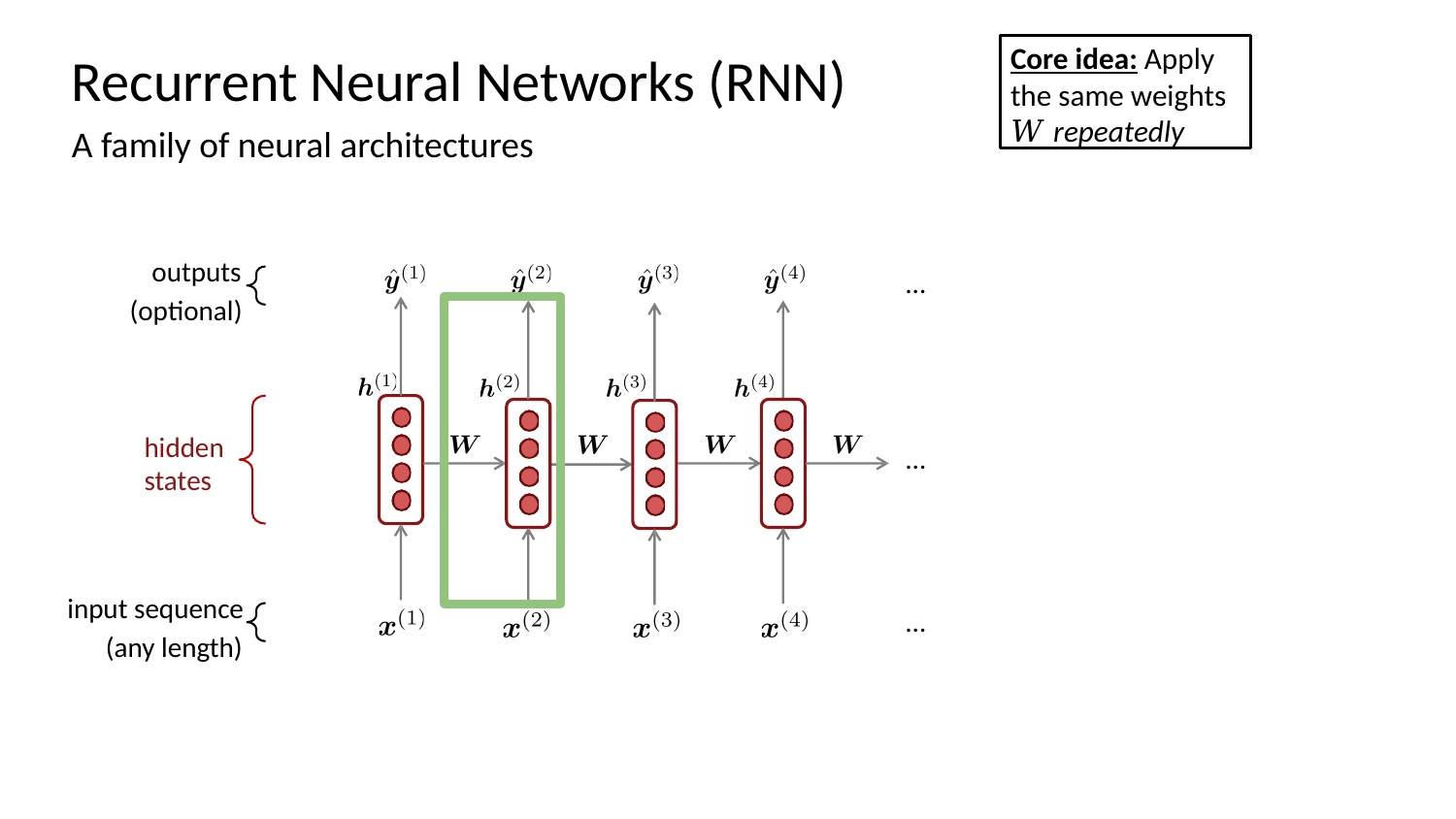

# Recurrent Neural Networks (RNN)
A family of neural architectures
Core idea: Apply  the same weights
𝑊 repeatedly
outputs  (optional)
…

hidden states
…
input sequence  (any length)
…